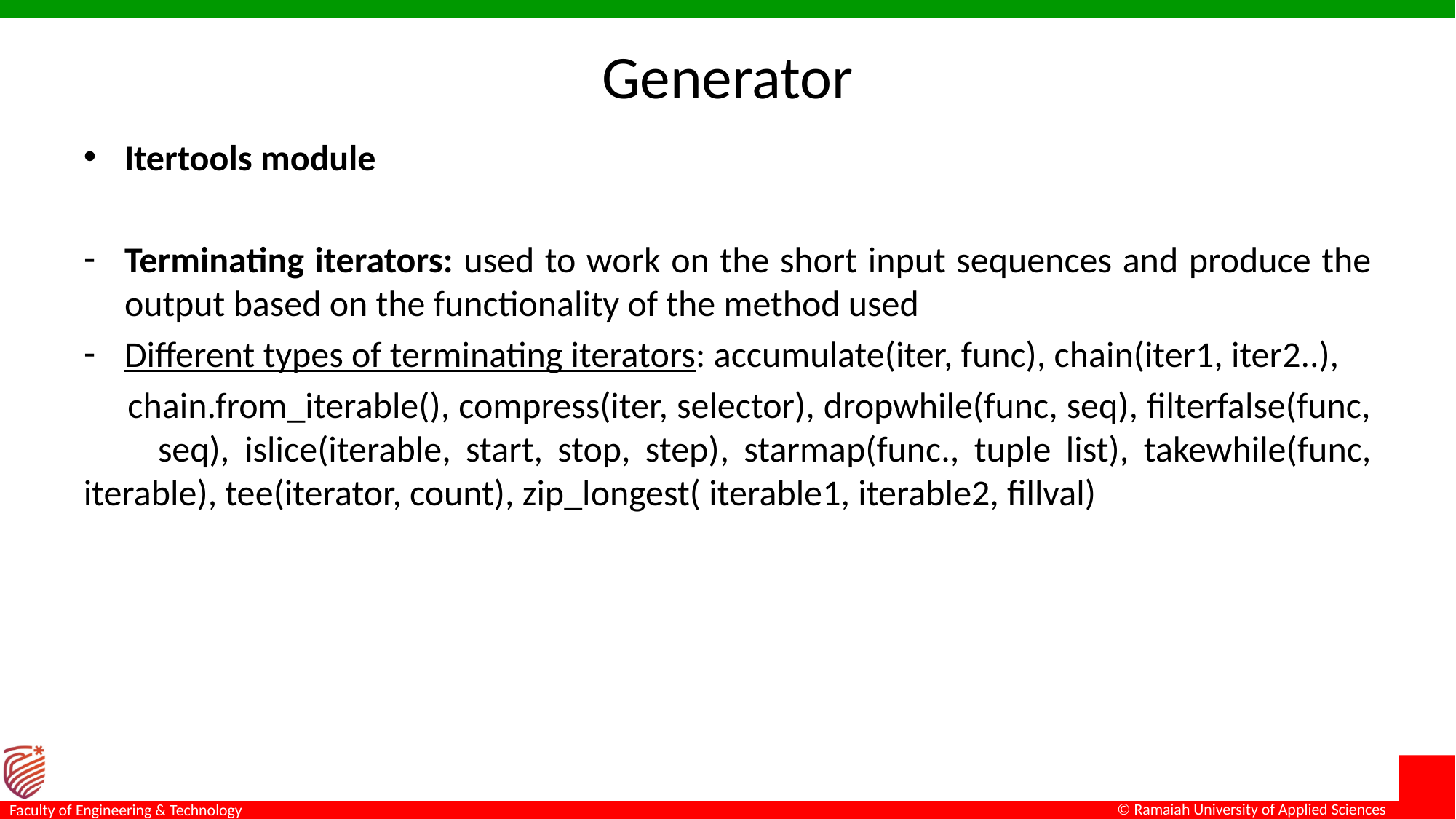

# Generator
Itertools module

Terminating iterators: used to work on the short input sequences and produce the output based on the functionality of the method used
Different types of terminating iterators: accumulate(iter, func), chain(iter1, iter2..),
     chain.from_iterable(), compress(iter, selector), dropwhile(func, seq), filterfalse(func,      seq), islice(iterable, start, stop, step), starmap(func., tuple list), takewhile(func, iterable), tee(iterator, count), zip_longest( iterable1, iterable2, fillval)